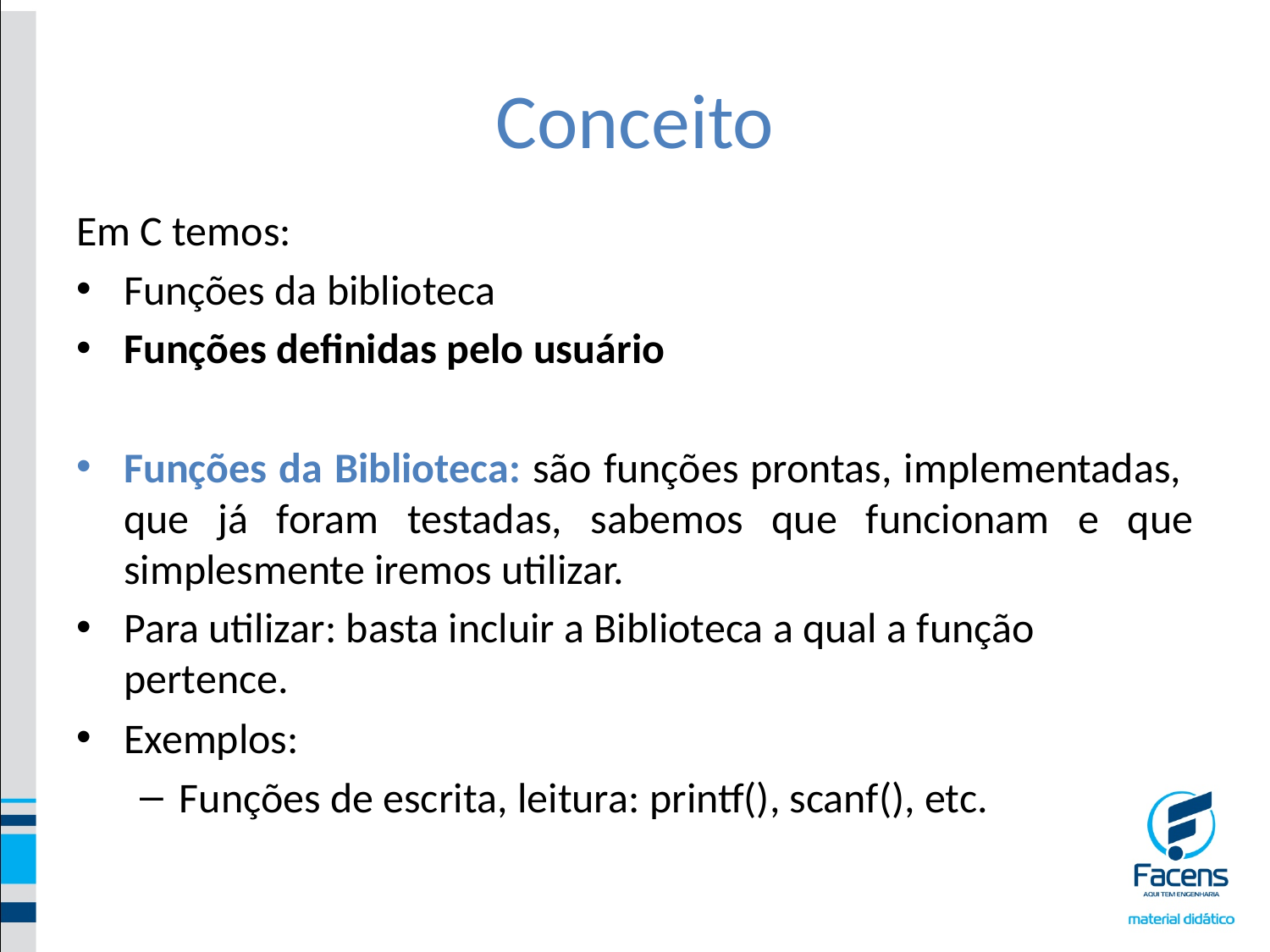

# Conceito
Em C temos:
Funções da biblioteca
Funções definidas pelo usuário

Funções da Biblioteca: são funções prontas, implementadas,  que já foram testadas, sabemos que funcionam e que simplesmente iremos utilizar.
Para utilizar: basta incluir a Biblioteca a qual a função pertence.
Exemplos:
Funções de escrita, leitura: printf(), scanf(), etc.